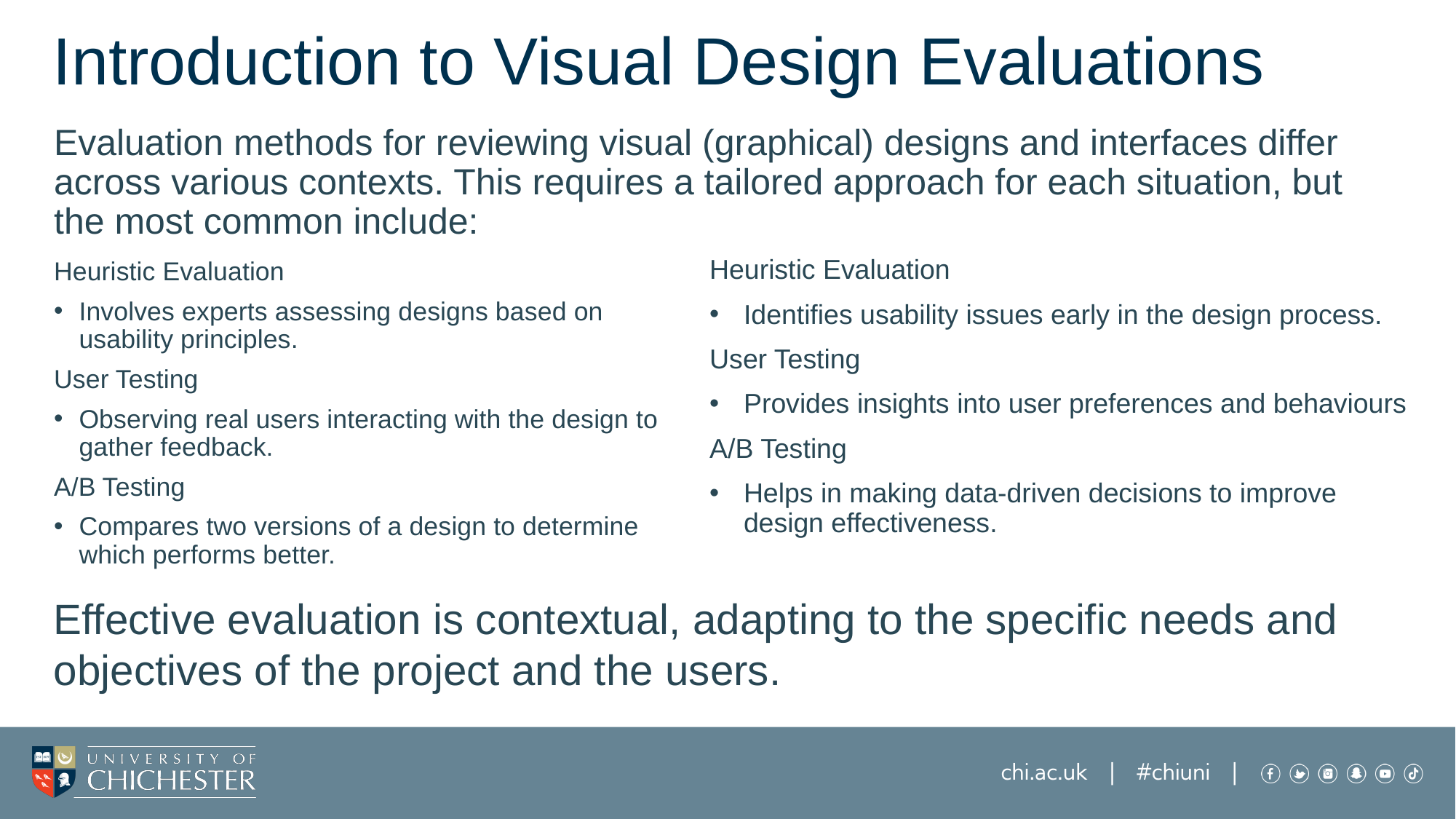

# Introduction to Visual Design Evaluations
Evaluation methods for reviewing visual (graphical) designs and interfaces differ across various contexts. This requires a tailored approach for each situation, but the most common include:
Heuristic Evaluation
Identifies usability issues early in the design process.
User Testing
Provides insights into user preferences and behaviours
A/B Testing
Helps in making data-driven decisions to improve design effectiveness.
Heuristic Evaluation
Involves experts assessing designs based on usability principles.
User Testing
Observing real users interacting with the design to gather feedback.
A/B Testing
Compares two versions of a design to determine which performs better.
Effective evaluation is contextual, adapting to the specific needs and objectives of the project and the users.